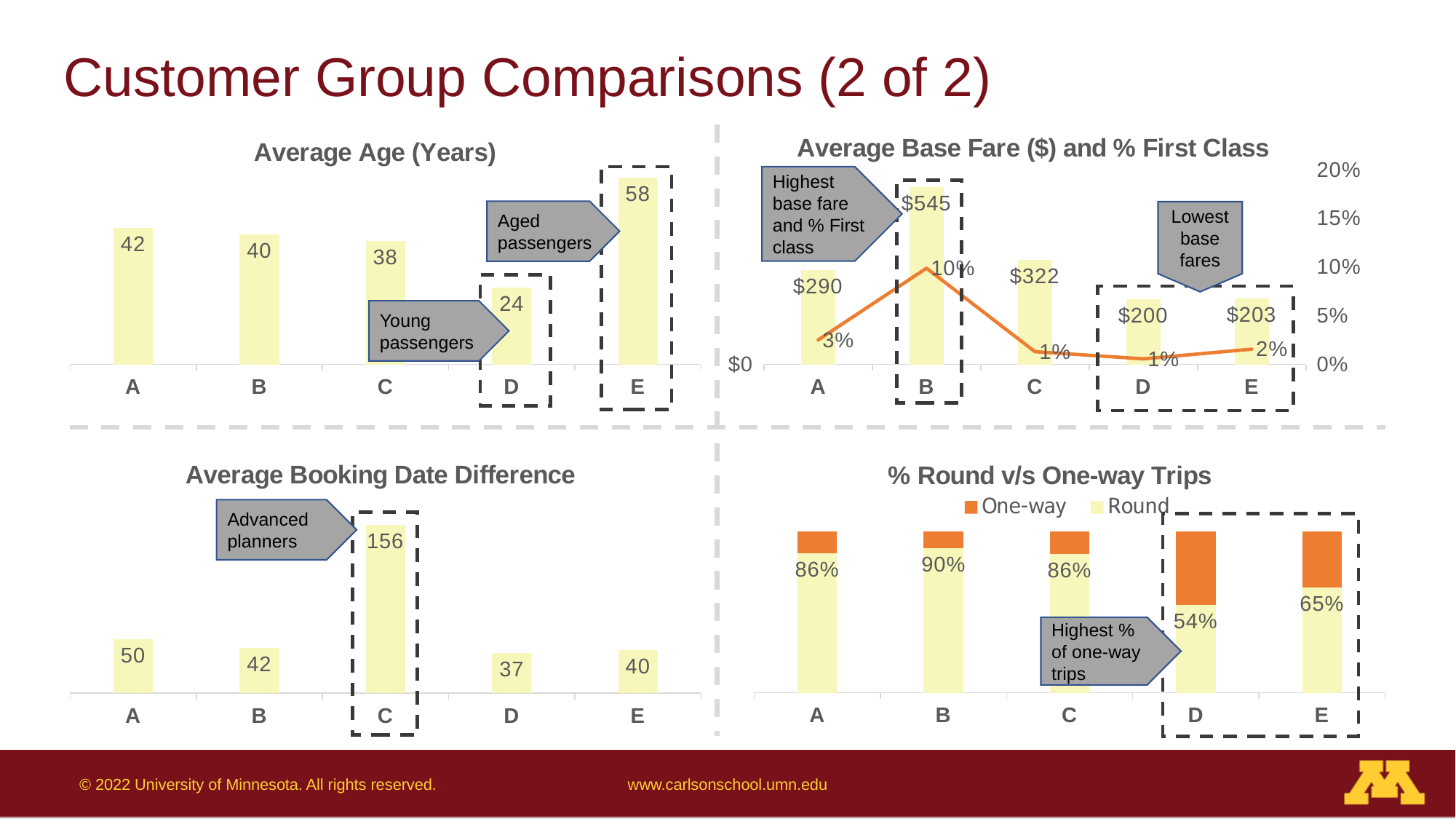

# Customer Group Comparisons (2 of 2)

### Chart: Average Age (Years)

| Category | Average Age |
|---|---|
| A | 42.1447811048828 |
| B | 40.1068047386853 |
| C | 38.0931808077699 |
| D | 23.7125030088809 |
| E | 57.533120757813 |

### Chart: Average Base Fare ($) and % First Class

| Category | # Average Base Fare ($) | %  |
|---|---|---|
| A | 290.250983068515 | 0.0251037287390432 |
| B | 545.176173360813 | 0.0987114395348447 |
| C | 322.45280400807 | 0.0130228104373995 |
| D | 200.185248058479 | 0.00566936515779205 |
| E | 202.743650742149 | 0.0156037890654135 |
Highest base fare and % First class

Aged passengers
Lowest base fares

Young passengers

### Chart: Average Booking Date Difference

| Category | Date Diff |
|---|---|
| A | 50.0041979226774 |
| B | 42.0545166641532 |
| C | 155.727301562874 |
| D | 37.2663904830679 |
| E | 39.5640150667561 |

### Chart: % Round v/s One-way Trips

| Category | Round | One-way |
|---|---|---|
| A | 0.864474795977248 | 0.135525204022751 |
| B | 0.895273044119372 | 0.104726955880628 |
| C | 0.860940118327006 | 0.139059881672993 |
| D | 0.541170993120748 | 0.458829006879252 |
| E | 0.652472588946073 | 0.347527411053927 |
Advanced planners

Highest % of one-way trips